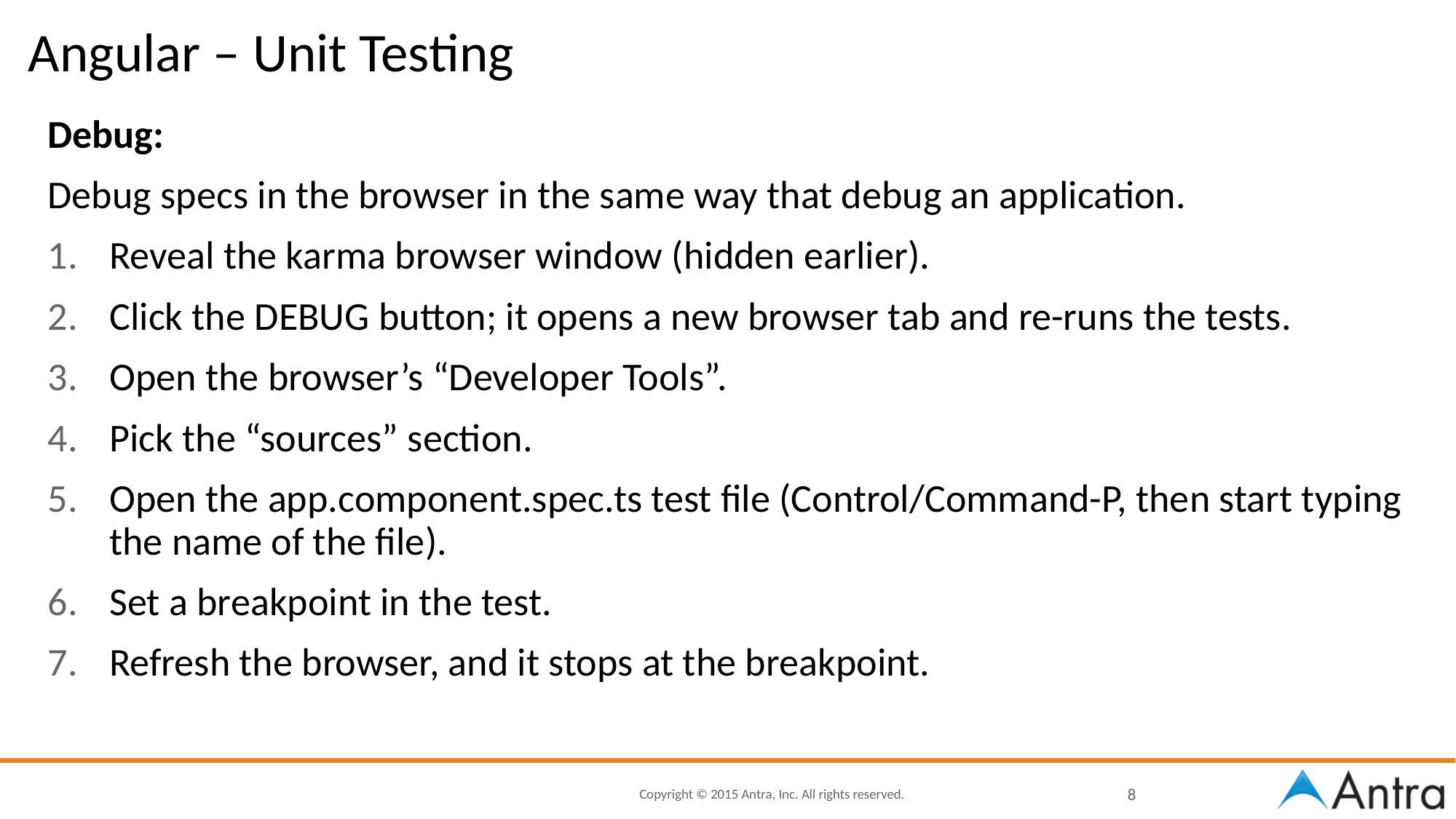

# Angular – Unit Testing
Debug:
Debug specs in the browser in the same way that debug an application.
Reveal the karma browser window (hidden earlier).
Click the DEBUG button; it opens a new browser tab and re-runs the tests.
Open the browser’s “Developer Tools”.
Pick the “sources” section.
Open the app.component.spec.ts test file (Control/Command-P, then start typing the name of the file).
Set a breakpoint in the test.
Refresh the browser, and it stops at the breakpoint.
8